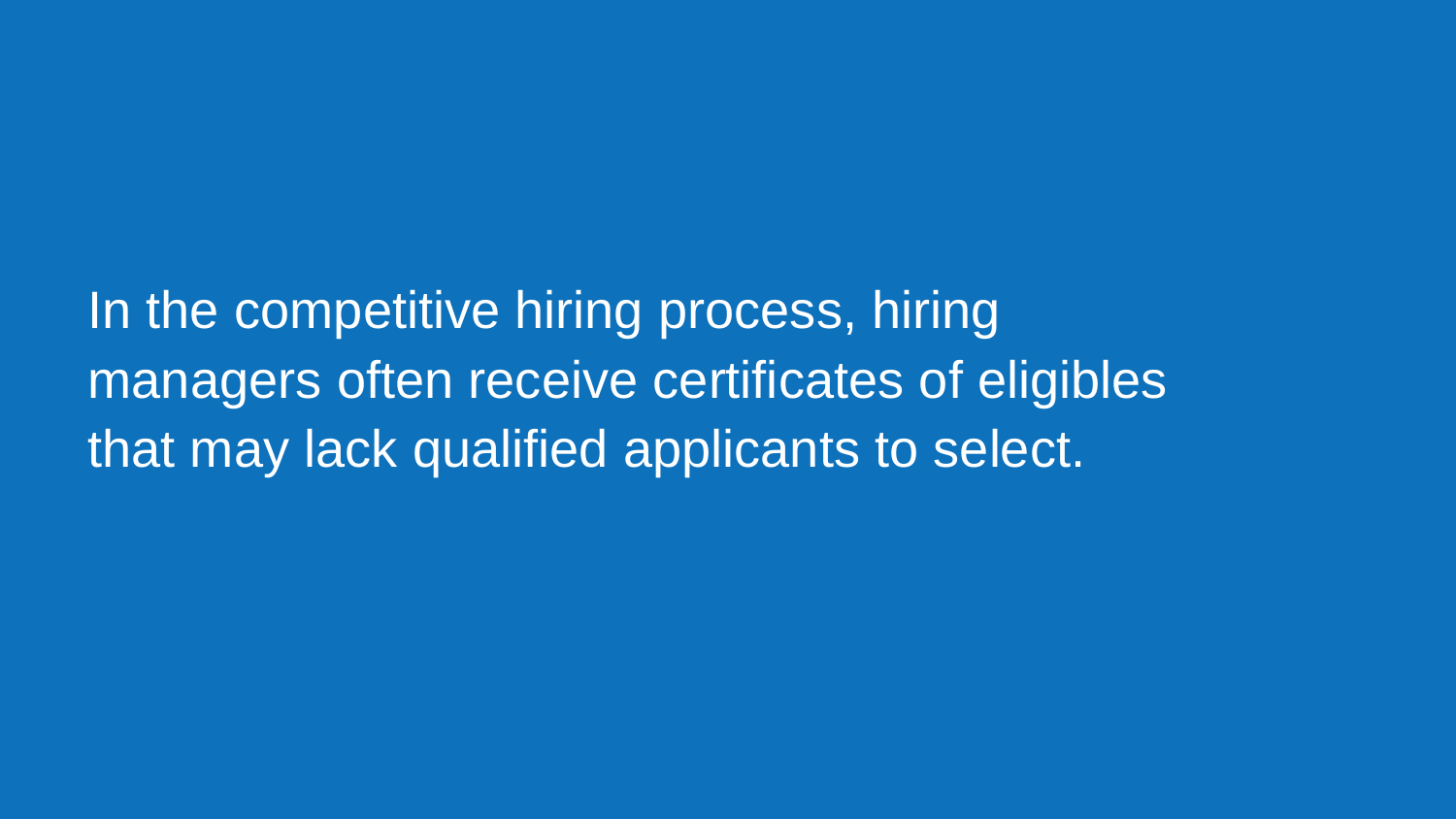

In the competitive hiring process, hiring managers often receive certificates of eligibles that may lack qualified applicants to select.